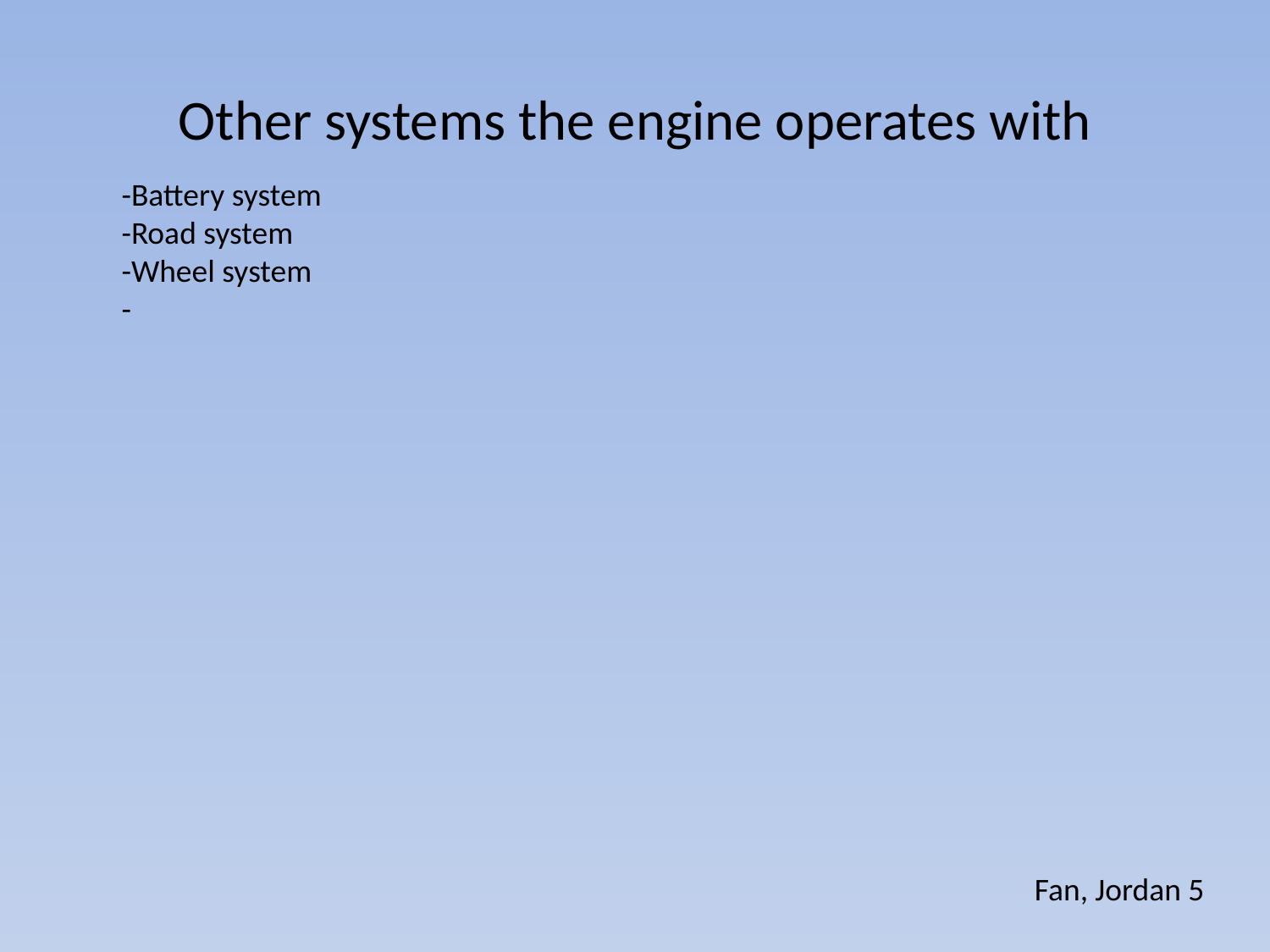

# Other systems the engine operates with
-Battery system
-Road system
-Wheel system
-
Fan, Jordan 5